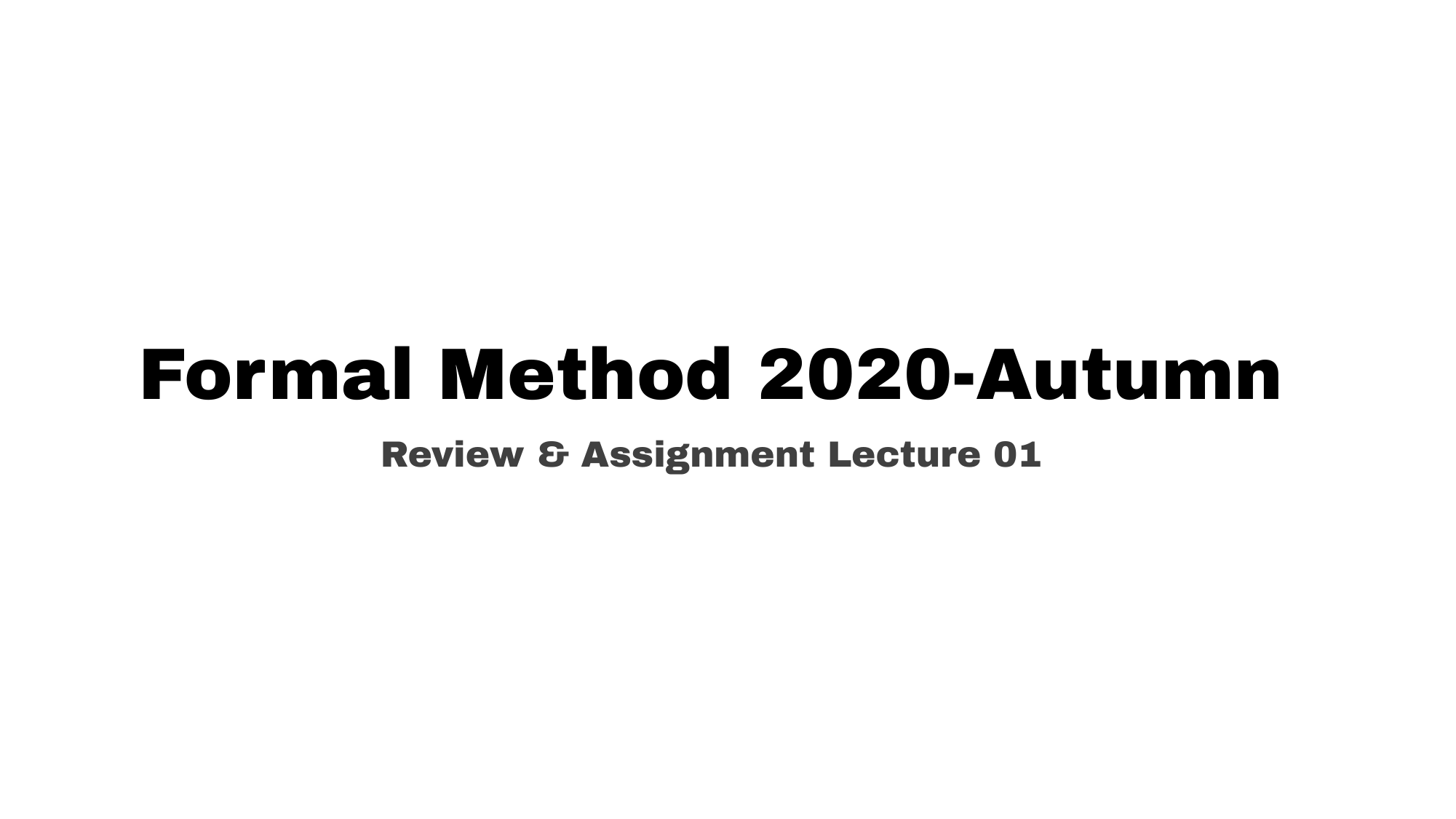

# Formal Method 2020-Autumn
Review & Assignment Lecture 01